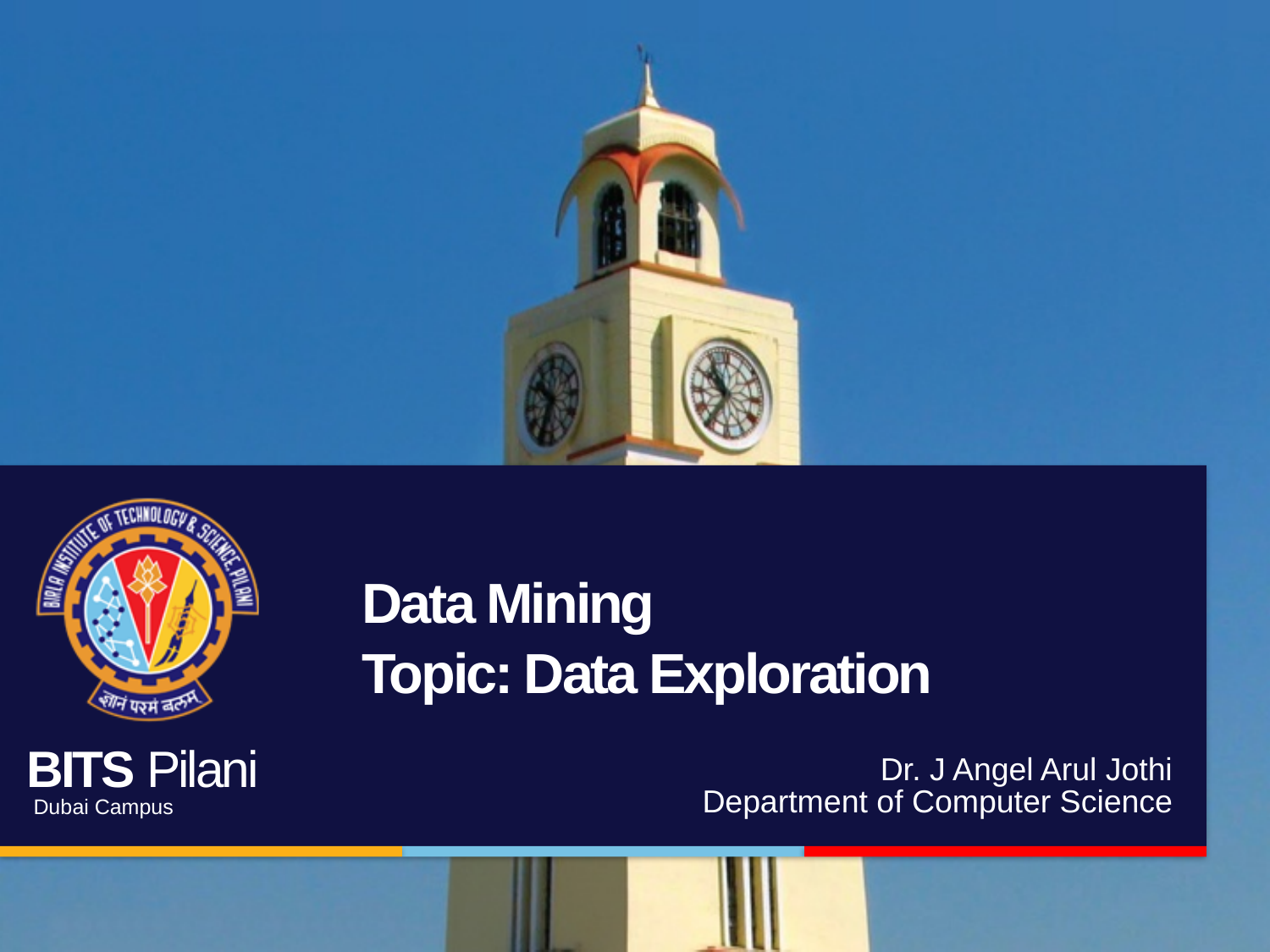

# Data Mining Topic: Data Exploration
Dr. J Angel Arul Jothi
Department of Computer Science